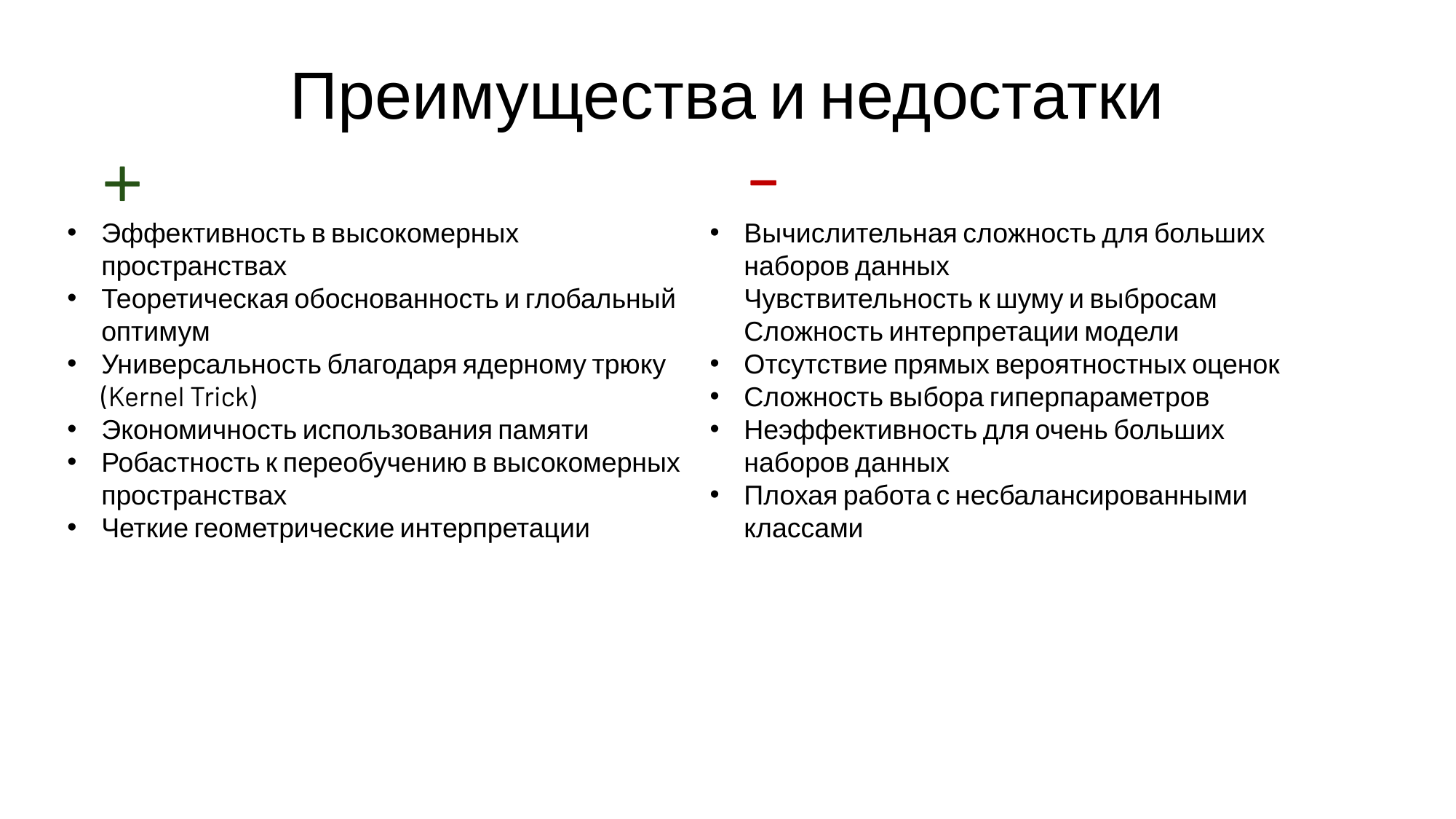

# Преимущества и недостатки
-
+
Эффективность в высокомерных пространствах
Теоретическая обоснованность и глобальный оптимум
Универсальность благодаря ядерному трюку (Kernel Trick)
Экономичность использования памяти
Робастность к переобучению в высокомерных пространствах
Четкие геометрические интерпретации
Вычислительная сложность для больших наборов данных
Чувствительность к шуму и выбросам
Сложность интерпретации модели
Отсутствие прямых вероятностных оценок
Сложность выбора гиперпараметров
Неэффективность для очень больших наборов данных
Плохая работа с несбалансированными классами